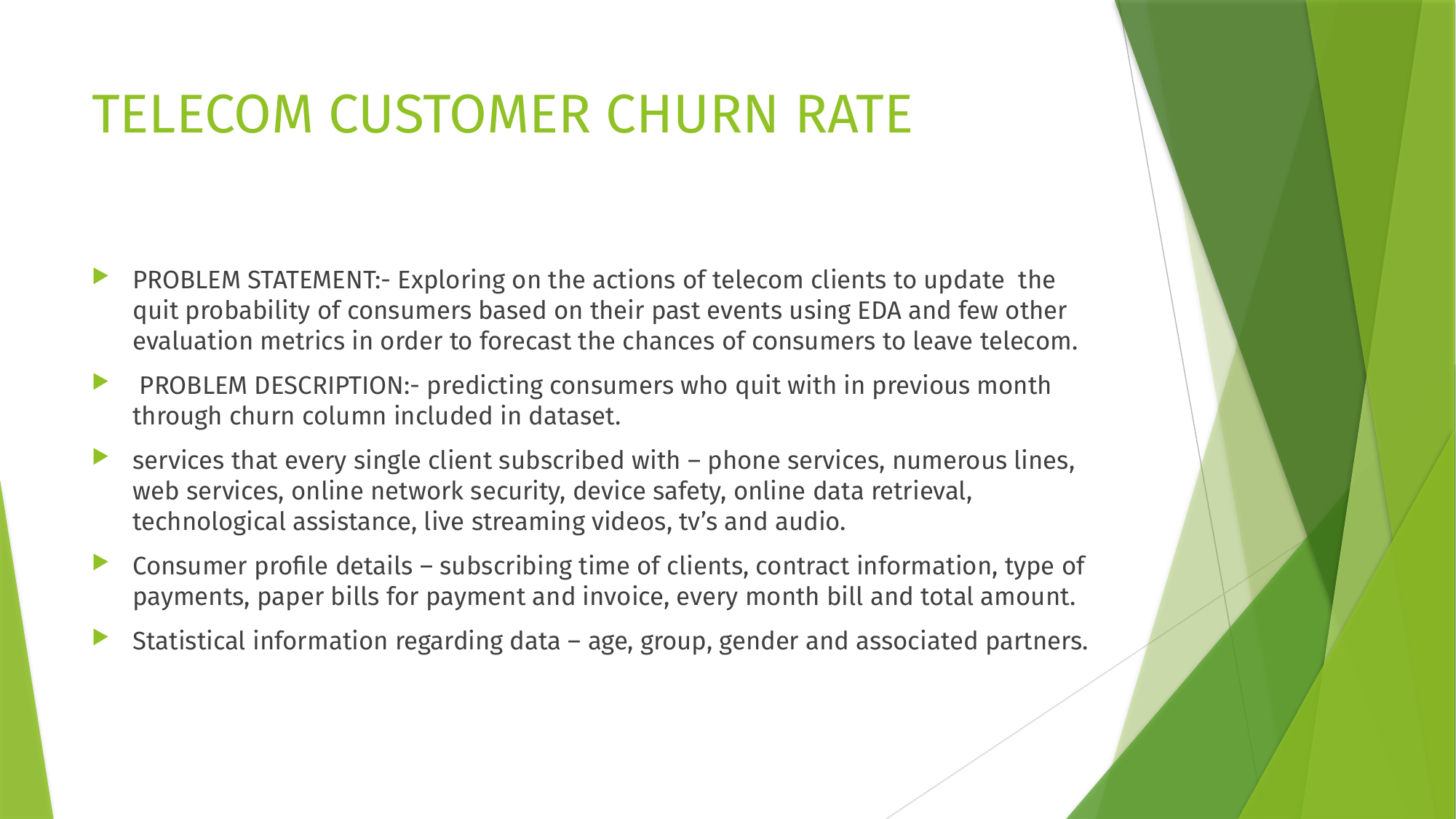

# TELECOM CUSTOMER CHURN RATE
PROBLEM STATEMENT:- Exploring on the actions of telecom clients to update  the quit probability of consumers based on their past events using EDA and few other evaluation metrics in order to forecast the chances of consumers to leave telecom.
 PROBLEM DESCRIPTION:- predicting consumers who quit with in previous month through churn column included in dataset.
services that every single client subscribed with – phone services, numerous lines, web services, online network security, device safety, online data retrieval, technological assistance, live streaming videos, tv’s and audio.
Consumer profile details – subscribing time of clients, contract information, type of payments, paper bills for payment and invoice, every month bill and total amount.
Statistical information regarding data – age, group, gender and associated partners.